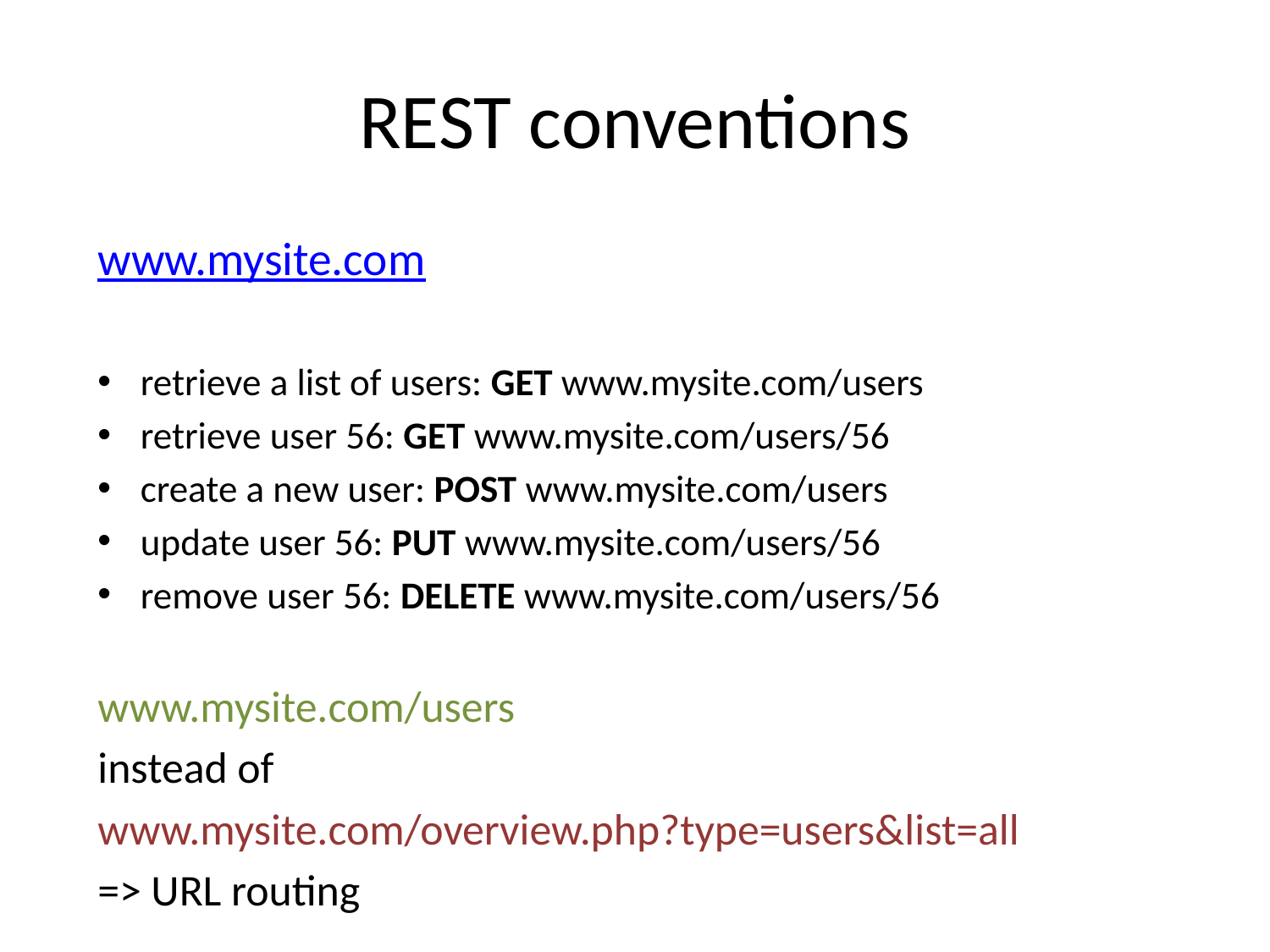

# REST conventions
www.mysite.com

retrieve a list of users: GET www.mysite.com/users
retrieve user 56: GET www.mysite.com/users/56
create a new user: POST www.mysite.com/users
update user 56: PUT www.mysite.com/users/56
remove user 56: DELETE www.mysite.com/users/56

www.mysite.com/users
instead of
www.mysite.com/overview.php?type=users&list=all
=> URL routing